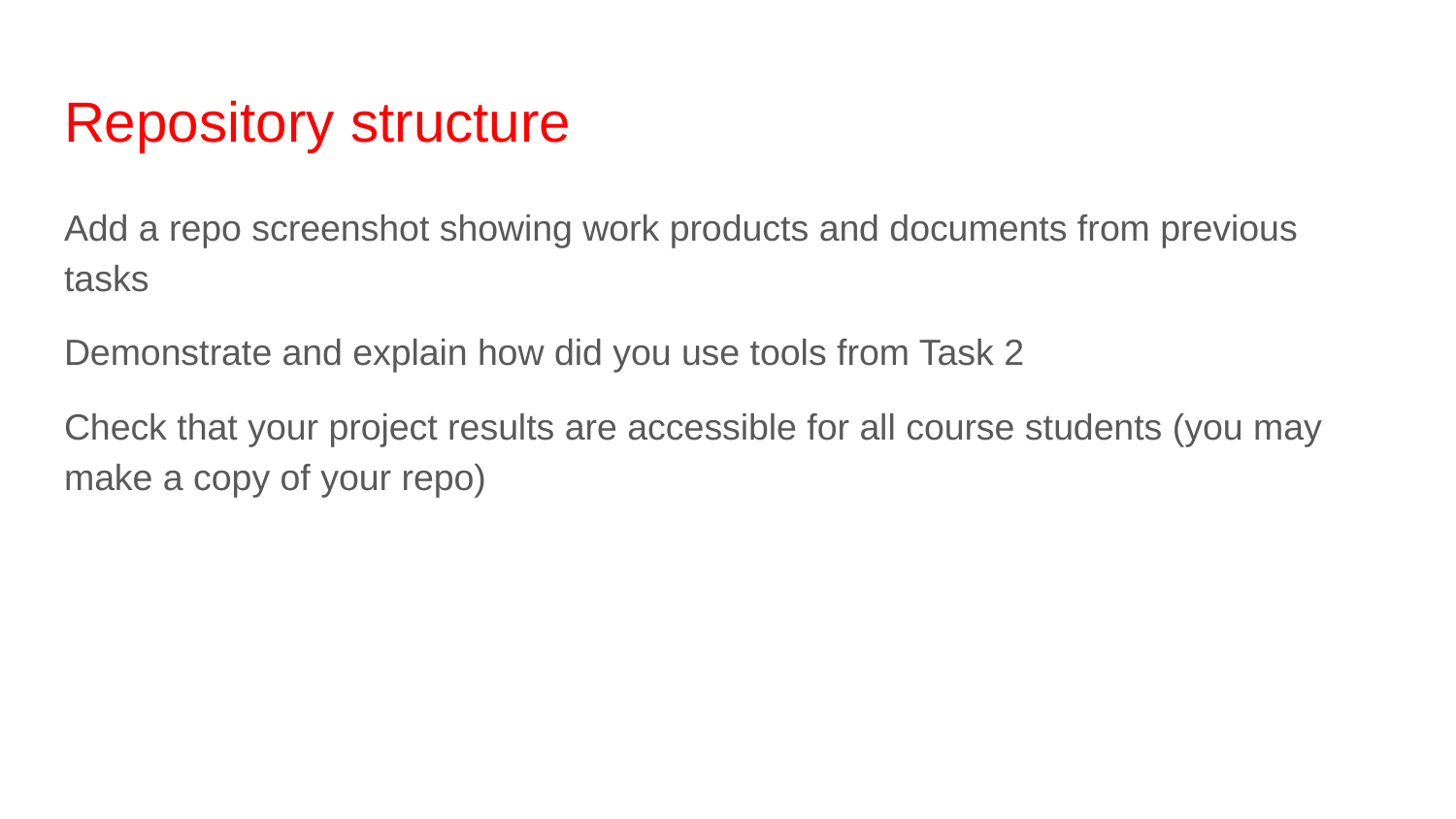

# Repository structure
Add a repo screenshot showing work products and documents from previous tasks
Demonstrate and explain how did you use tools from Task 2
Check that your project results are accessible for all course students (you may make a copy of your repo)